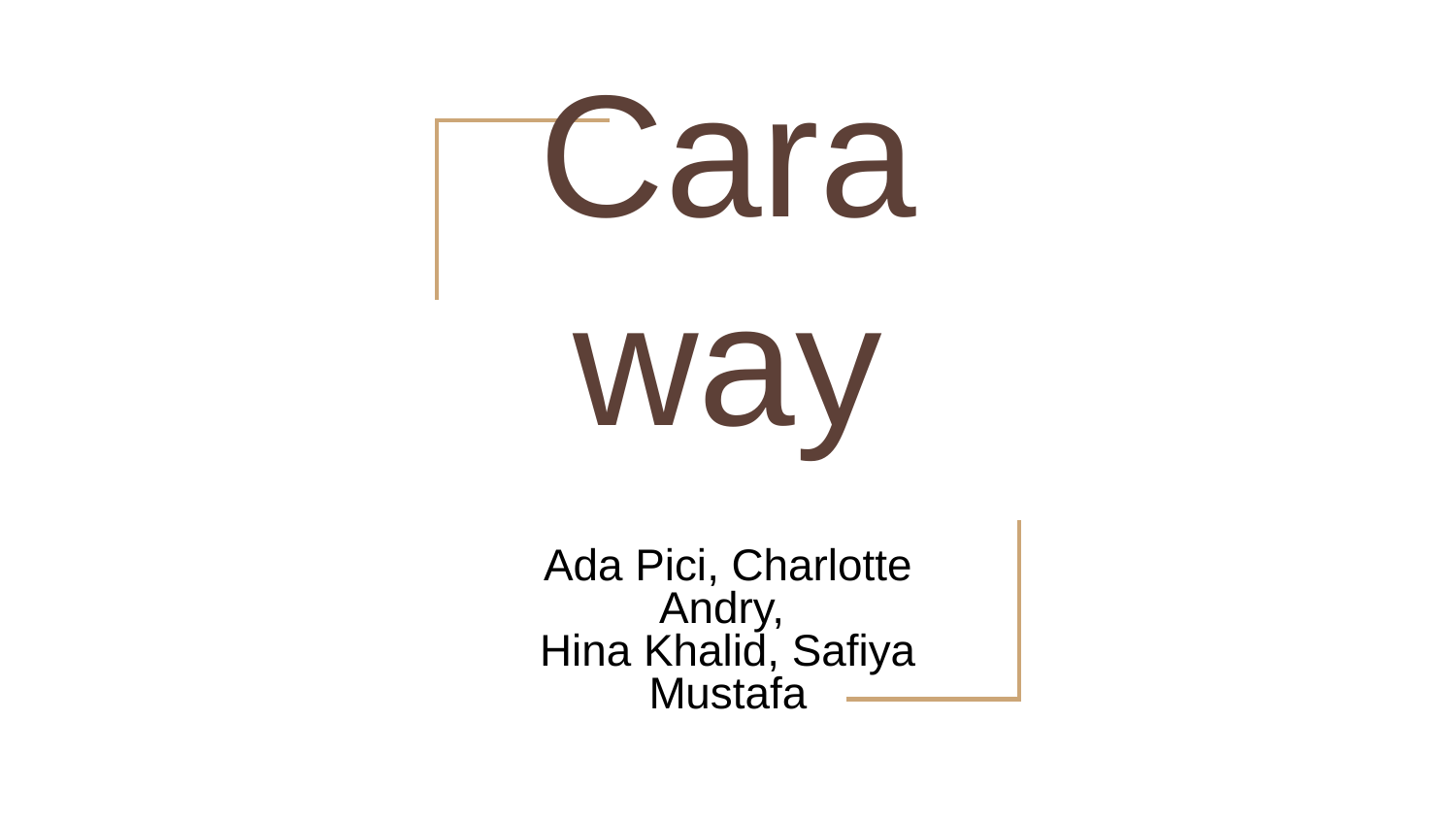

# Caraway
Ada Pici, Charlotte Andry,
Hina Khalid, Safiya Mustafa